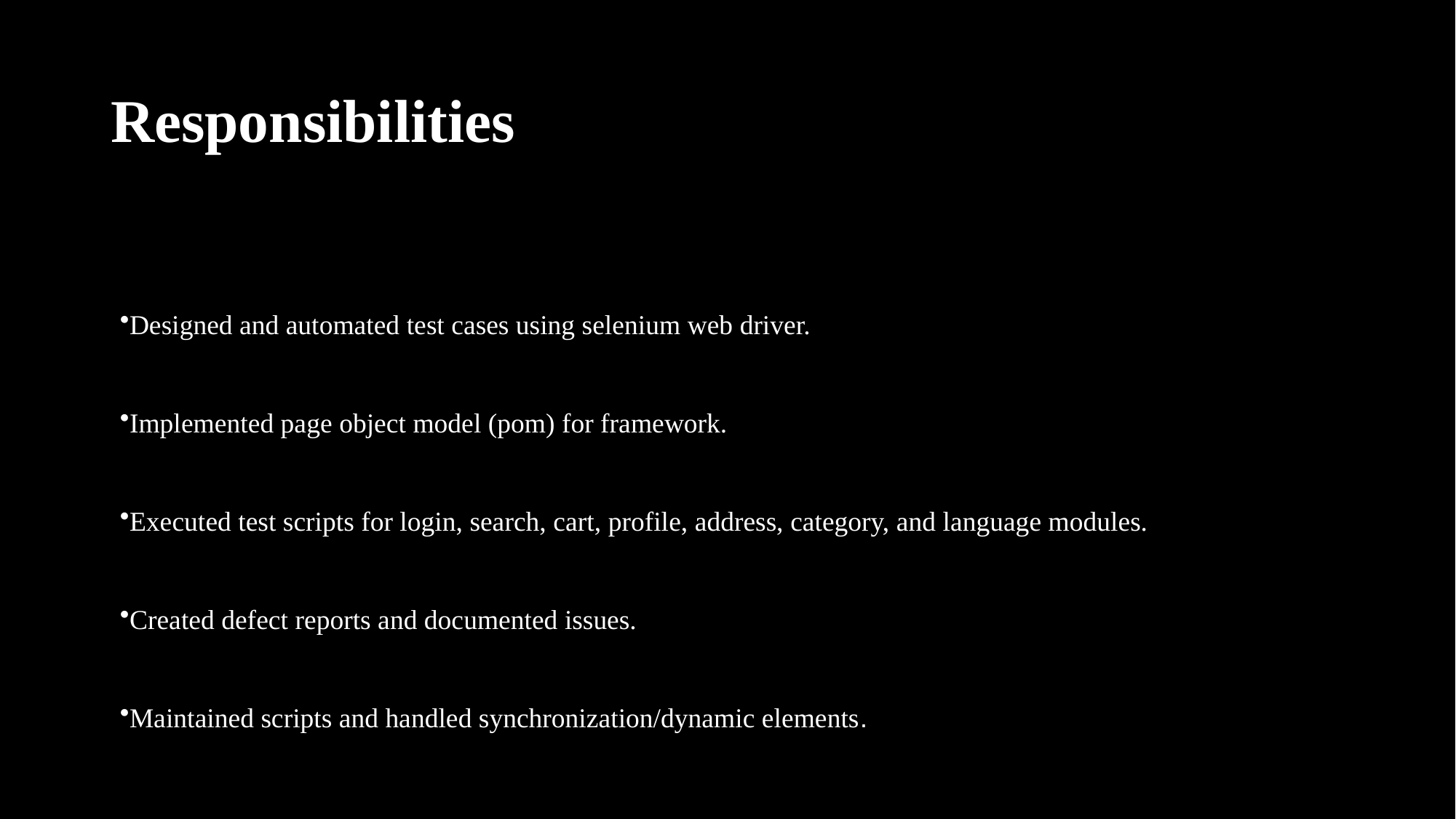

# Responsibilities
Designed and automated test cases using selenium web driver.
Implemented page object model (pom) for framework.
Executed test scripts for login, search, cart, profile, address, category, and language modules.
Created defect reports and documented issues.
Maintained scripts and handled synchronization/dynamic elements.